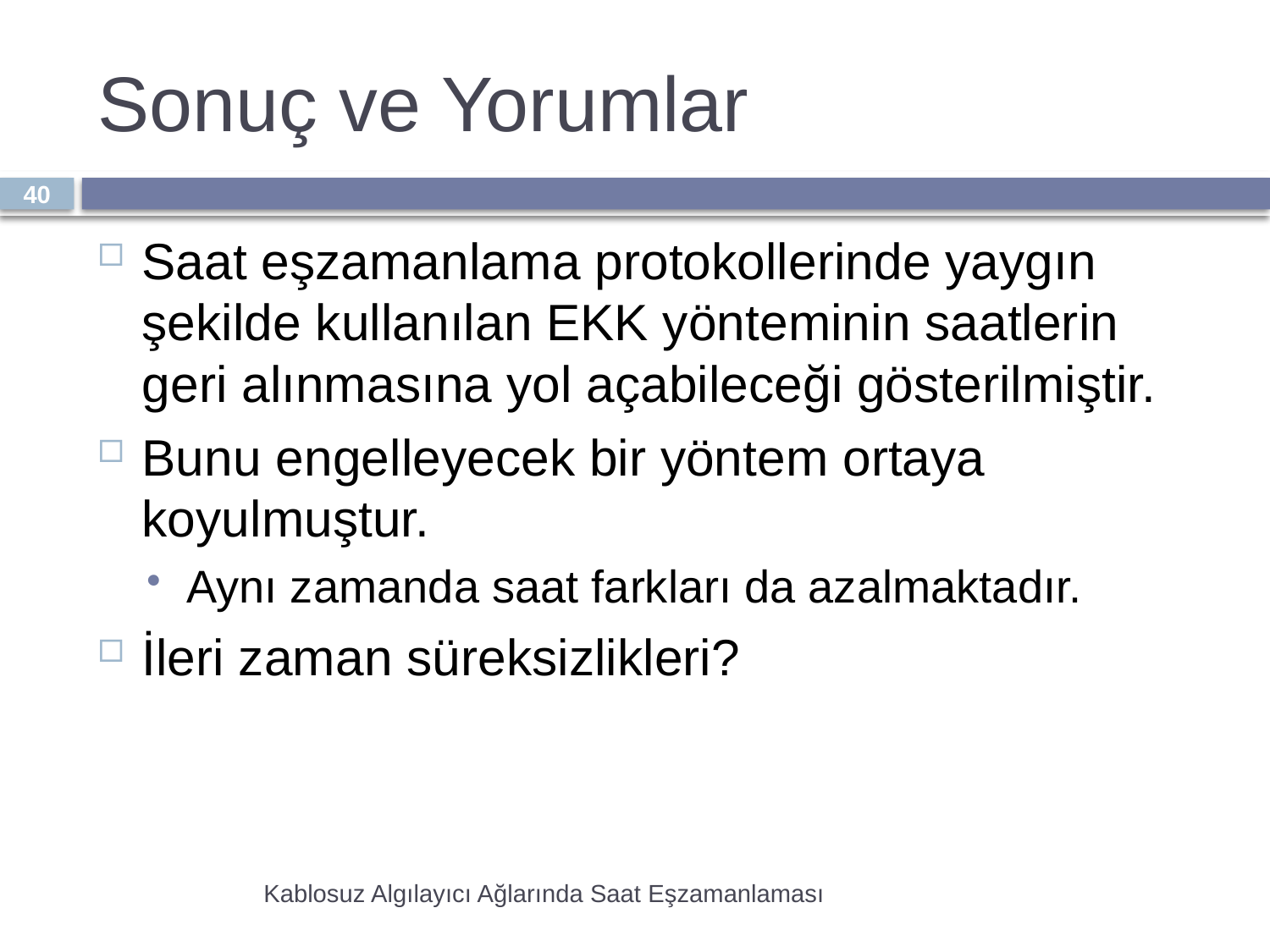

# Sonuç ve Yorumlar
40
Saat eşzamanlama protokollerinde yaygın şekilde kullanılan EKK yönteminin saatlerin geri alınmasına yol açabileceği gösterilmiştir.
Bunu engelleyecek bir yöntem ortaya koyulmuştur.
Aynı zamanda saat farkları da azalmaktadır.
İleri zaman süreksizlikleri?
Kablosuz Algılayıcı Ağlarında Saat Eşzamanlaması